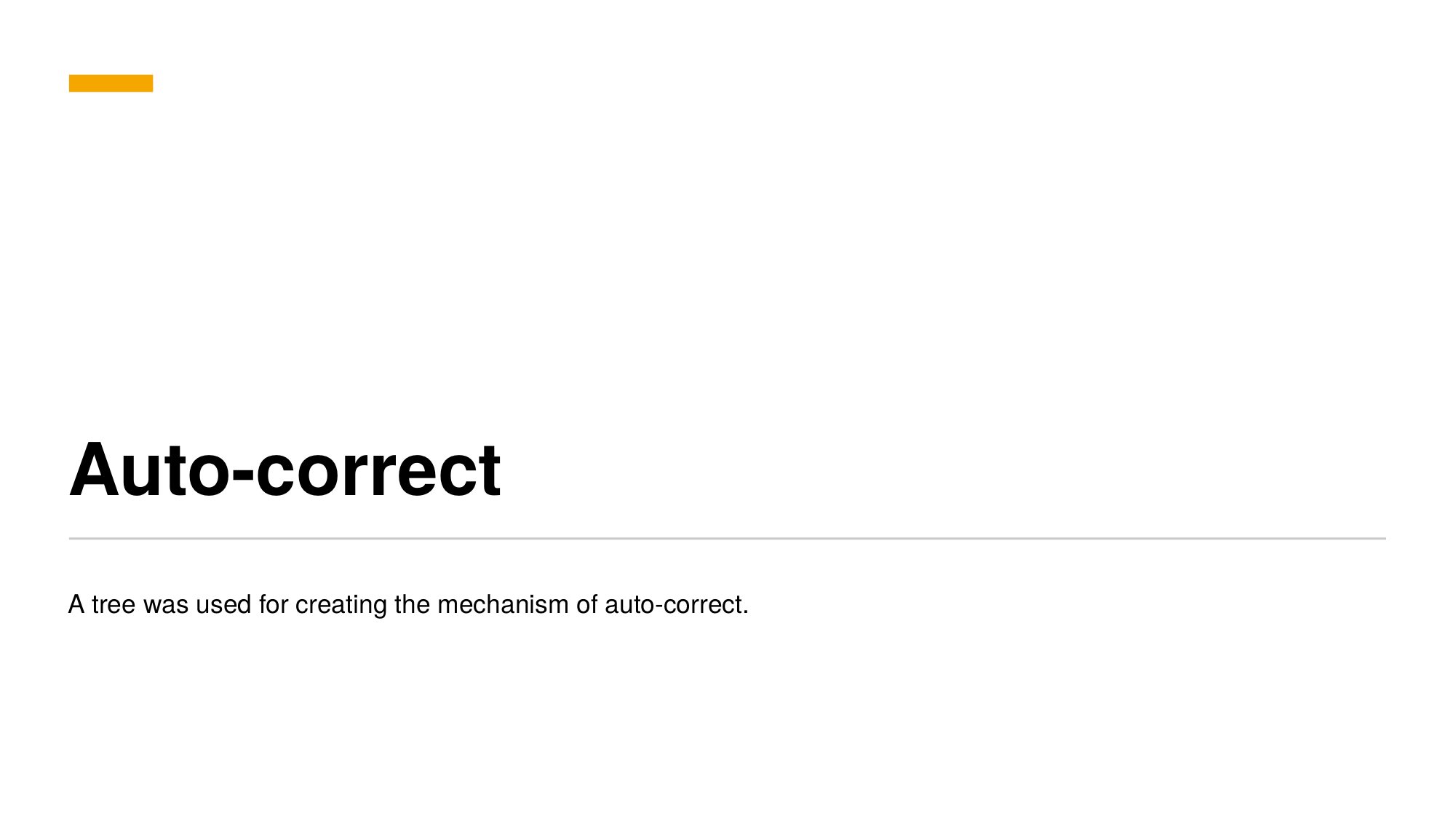

# Auto-correct
A tree was used for creating the mechanism of auto-correct.